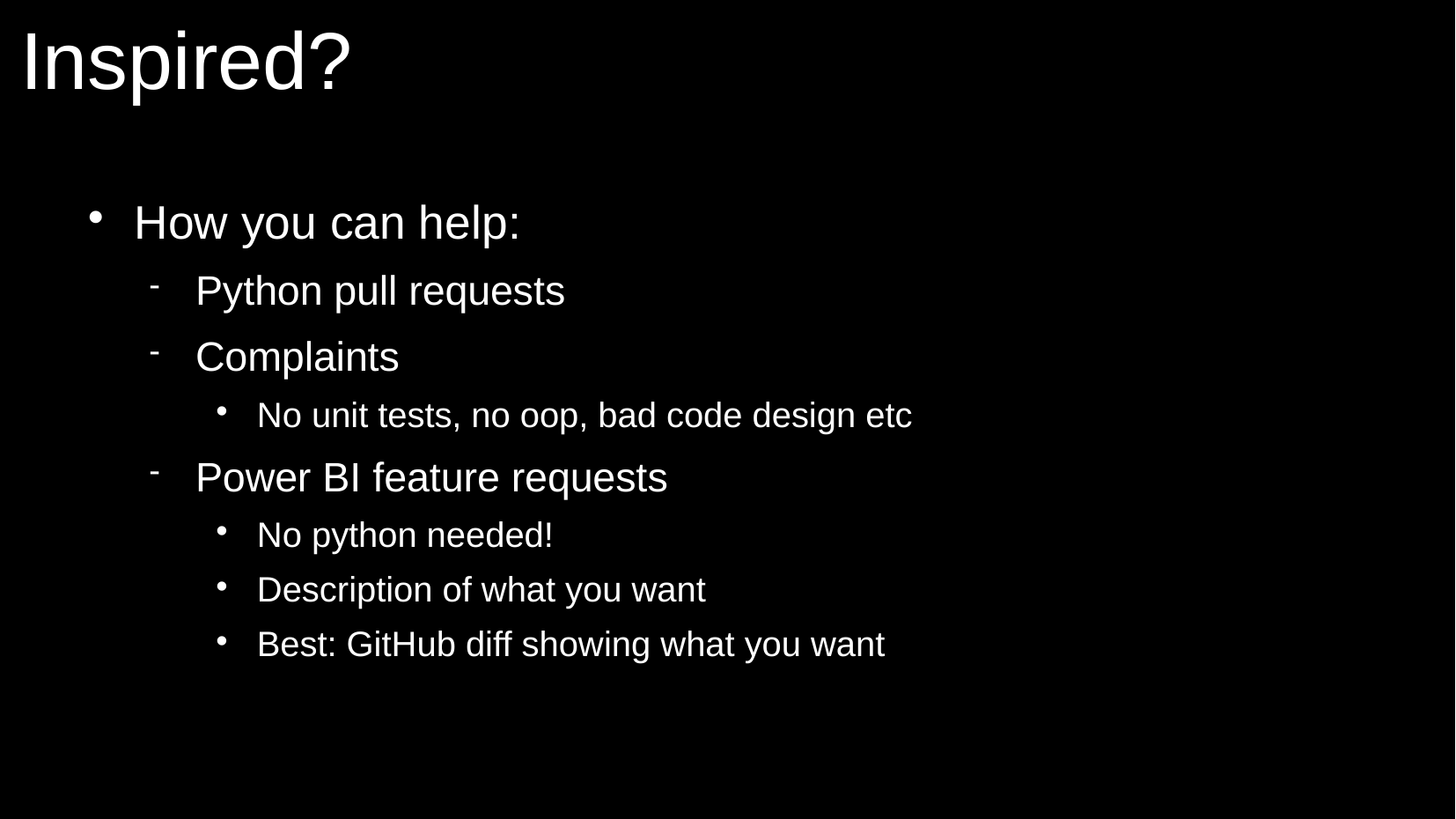

# Inspired?
How you can help:
Python pull requests
Complaints
No unit tests, no oop, bad code design etc
Power BI feature requests
No python needed!
Description of what you want
Best: GitHub diff showing what you want
38